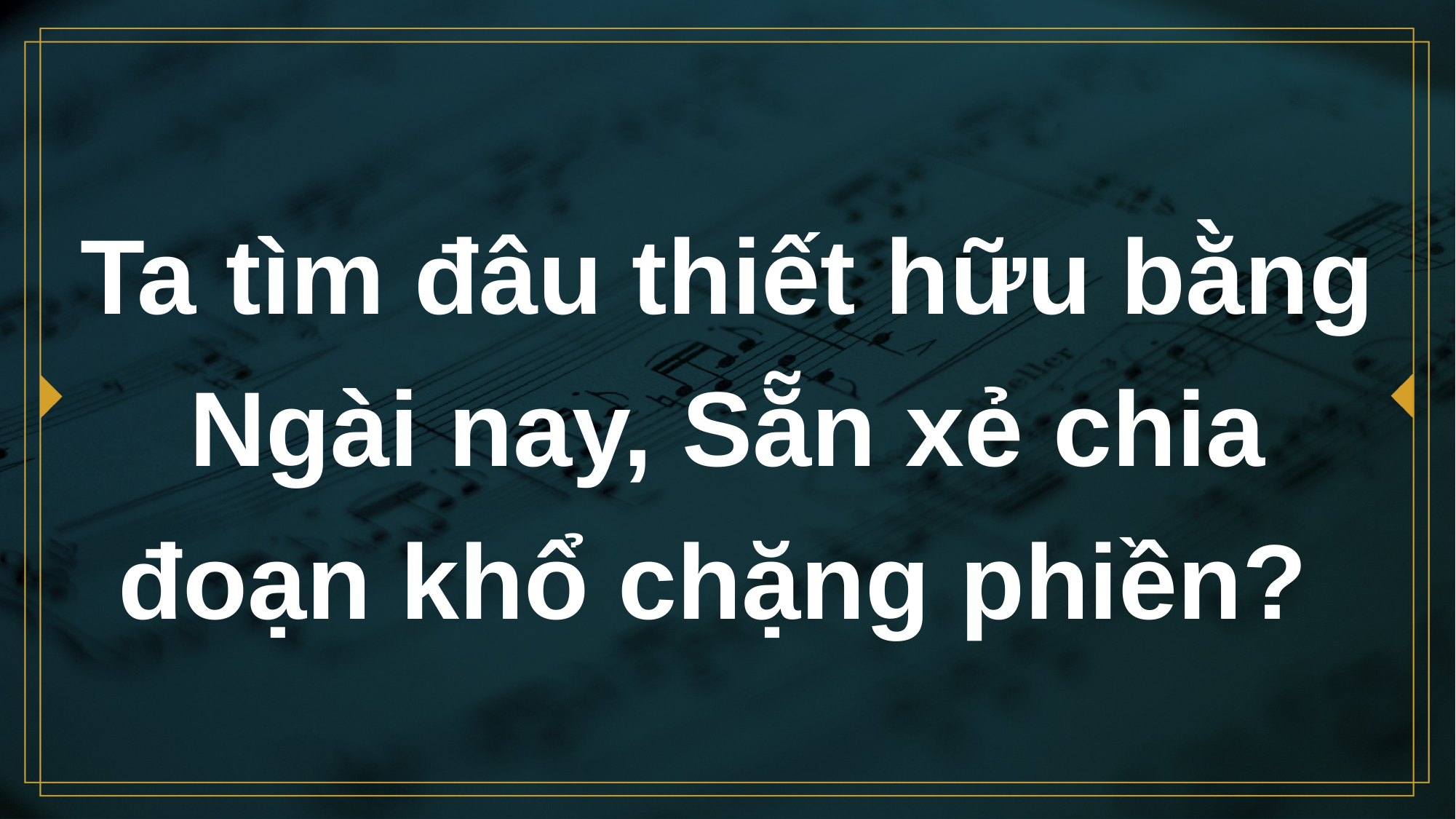

# Ta tìm đâu thiết hữu bằng Ngài nay, Sẵn xẻ chia đoạn khổ chặng phiền?